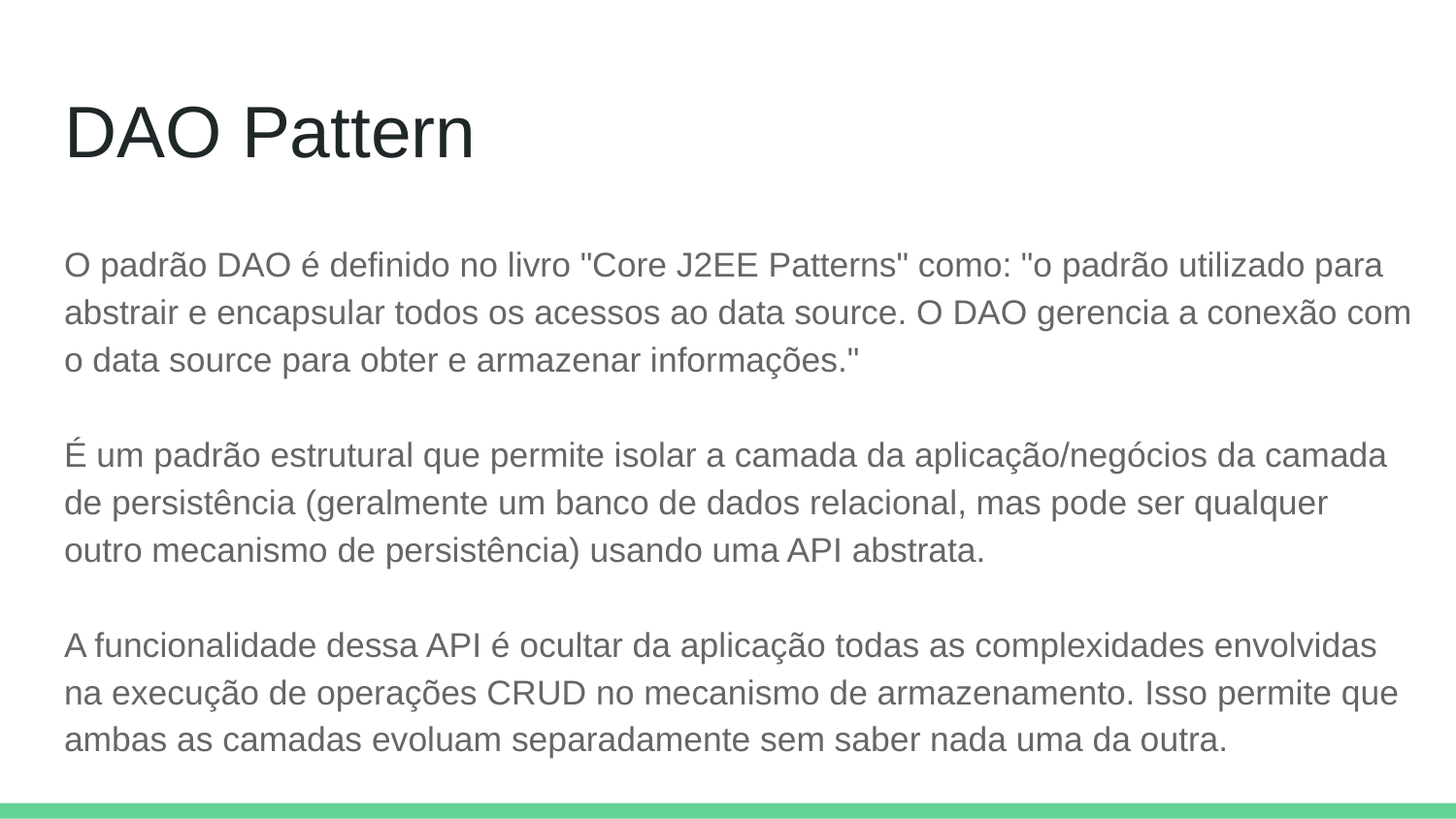

# DAO Pattern
O padrão DAO é definido no livro "Core J2EE Patterns" como: "o padrão utilizado para abstrair e encapsular todos os acessos ao data source. O DAO gerencia a conexão com o data source para obter e armazenar informações."

É um padrão estrutural que permite isolar a camada da aplicação/negócios da camada de persistência (geralmente um banco de dados relacional, mas pode ser qualquer outro mecanismo de persistência) usando uma API abstrata.

A funcionalidade dessa API é ocultar da aplicação todas as complexidades envolvidas na execução de operações CRUD no mecanismo de armazenamento. Isso permite que ambas as camadas evoluam separadamente sem saber nada uma da outra.